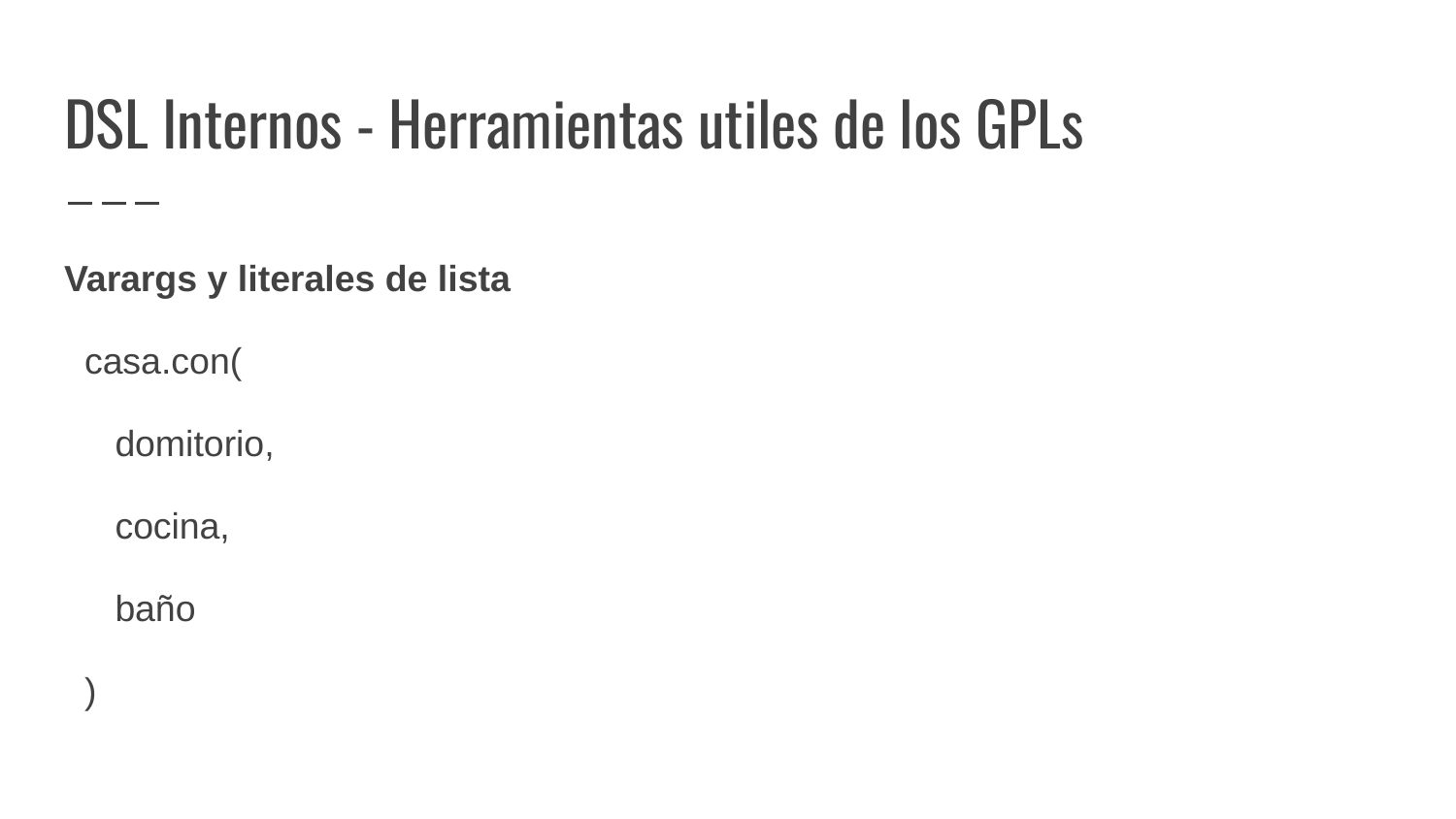

# DSL Internos - Herramientas utiles de los GPLs
Varargs y literales de lista
  casa.con(
     domitorio,
     cocina,
     baño
  )